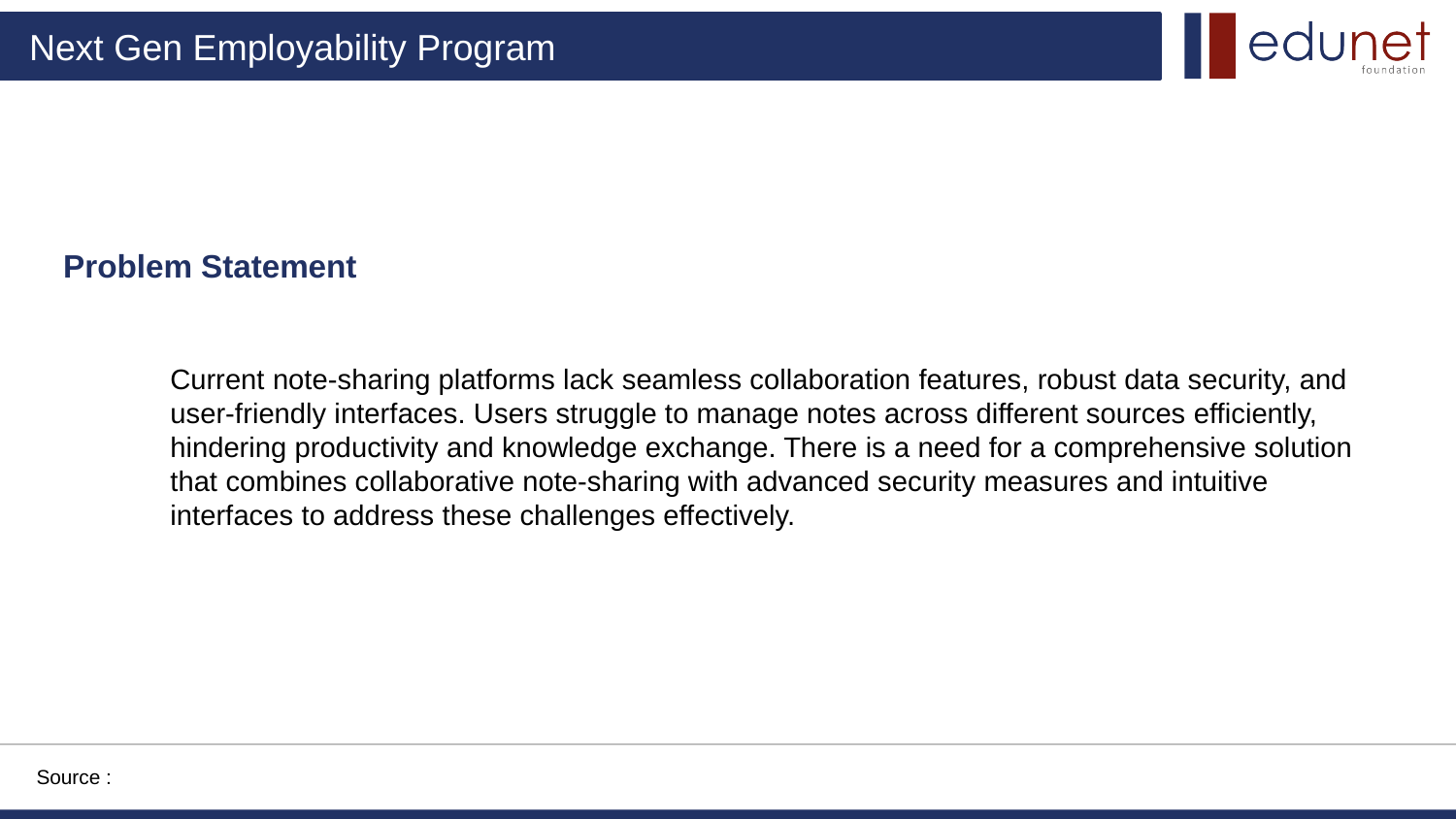

Problem Statement

Current note-sharing platforms lack seamless collaboration features, robust data security, and user-friendly interfaces. Users struggle to manage notes across different sources efficiently, hindering productivity and knowledge exchange. There is a need for a comprehensive solution that combines collaborative note-sharing with advanced security measures and intuitive interfaces to address these challenges effectively.
Source :